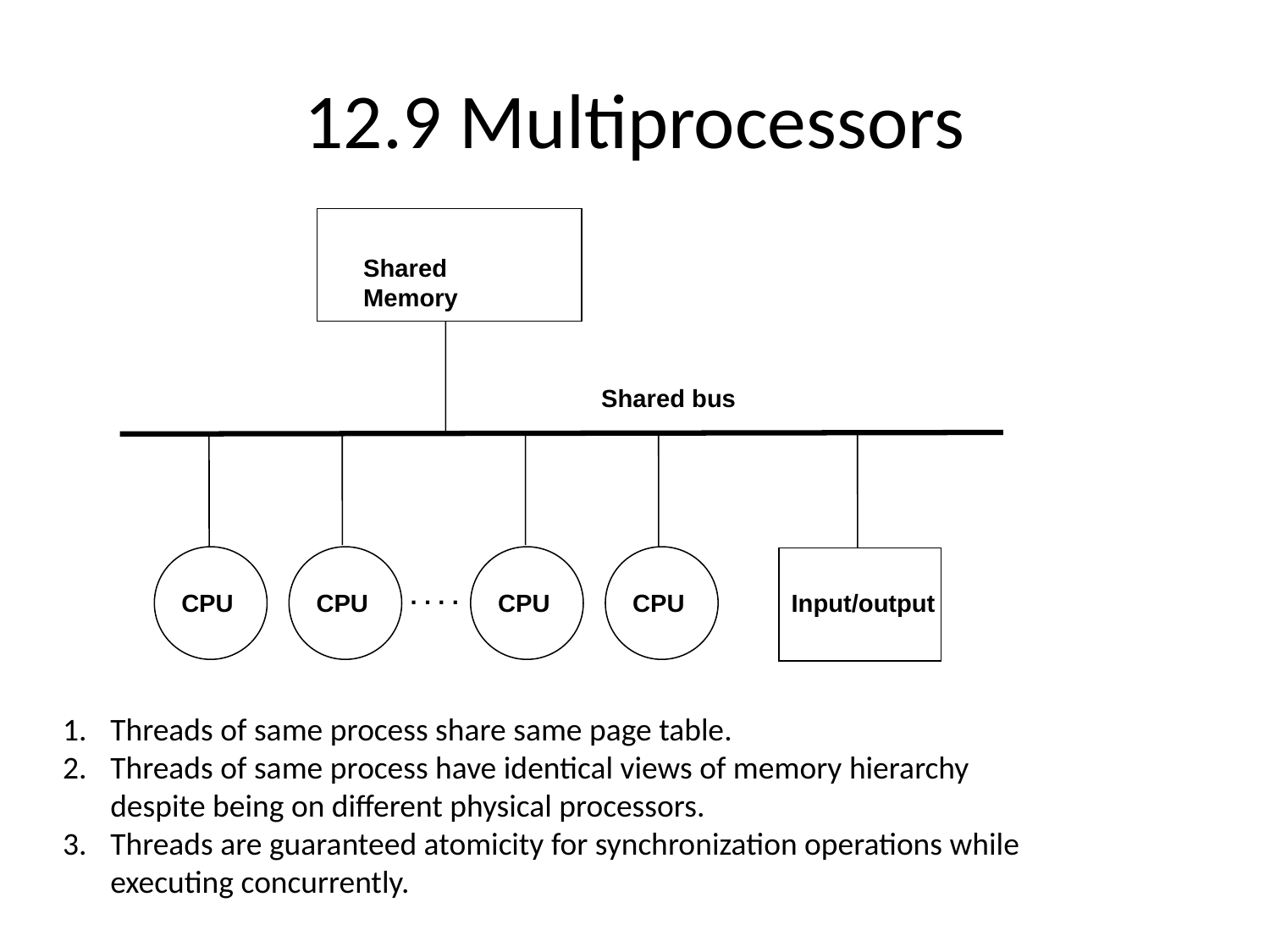

# 12.9 Multiprocessors

Shared Memory

Shared bus

. . . .
CPU
CPU
CPU
CPU
Input/output
Threads of same process share same page table.
Threads of same process have identical views of memory hierarchy despite being on different physical processors.
Threads are guaranteed atomicity for synchronization operations while executing concurrently.